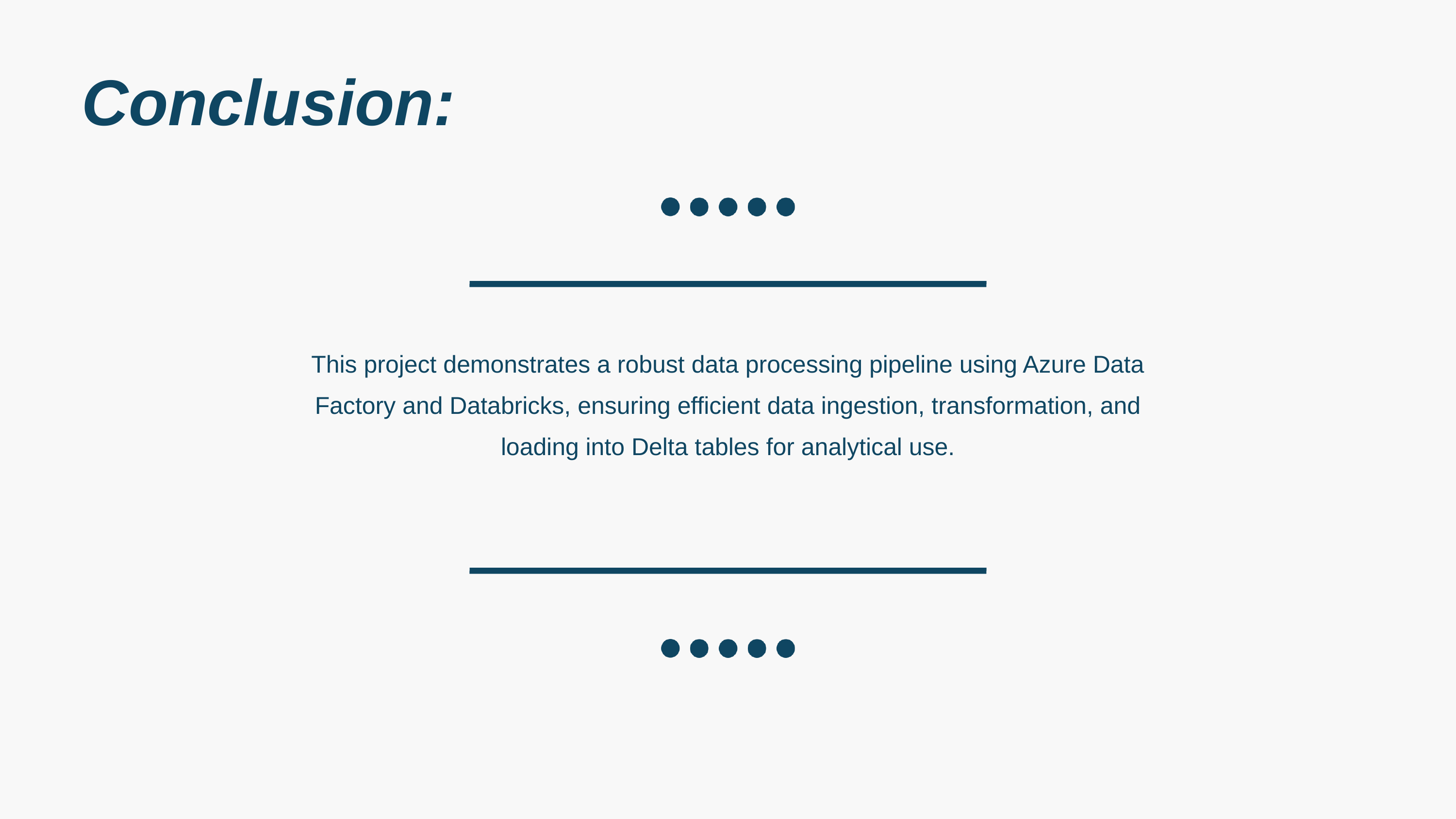

Conclusion:

This project demonstrates a robust data processing pipeline using Azure Data Factory and Databricks, ensuring efficient data ingestion, transformation, and loading into Delta tables for analytical use.